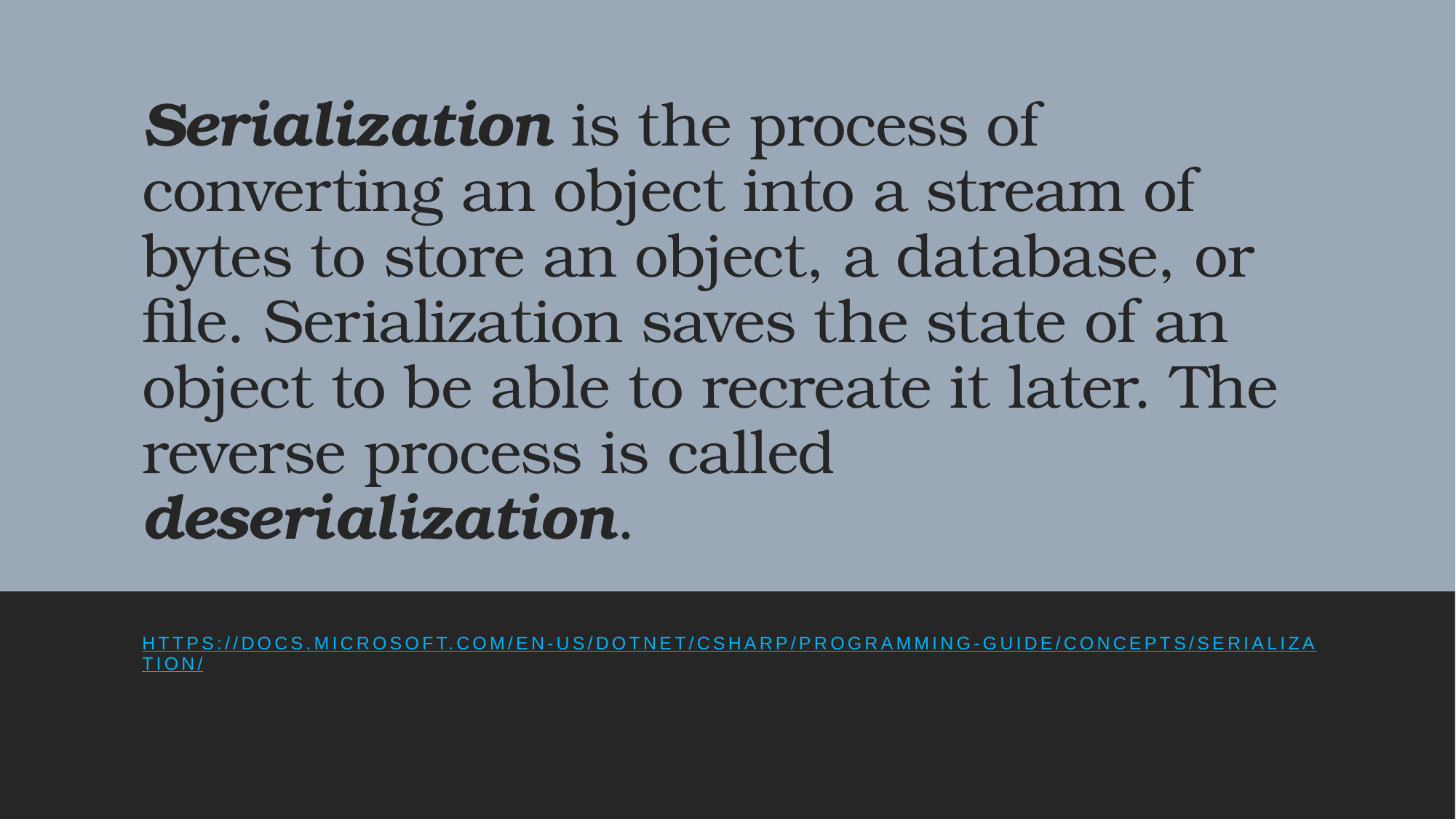

# Serialization is the process of converting an object into a stream of bytes to store an object, a database, or file. Serialization saves the state of an object to be able to recreate it later. The reverse process is called deserialization.

https://docs.microsoft.com/en-us/dotnet/csharp/programming-guide/concepts/serialization/